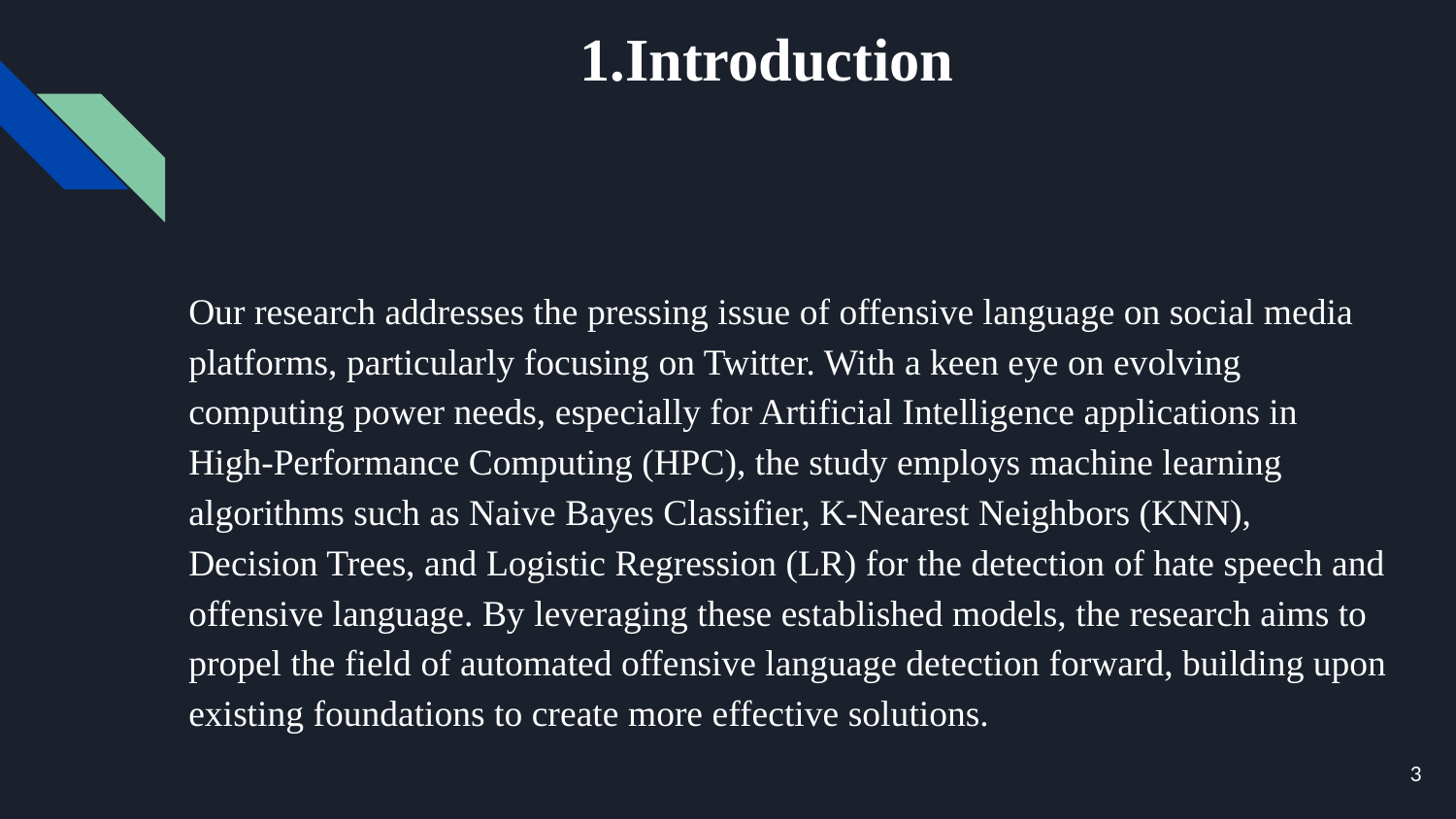

# 1.Introduction
Our research addresses the pressing issue of offensive language on social media platforms, particularly focusing on Twitter. With a keen eye on evolving computing power needs, especially for Artificial Intelligence applications in High-Performance Computing (HPC), the study employs machine learning algorithms such as Naive Bayes Classifier, K-Nearest Neighbors (KNN), Decision Trees, and Logistic Regression (LR) for the detection of hate speech and offensive language. By leveraging these established models, the research aims to propel the field of automated offensive language detection forward, building upon existing foundations to create more effective solutions.
3